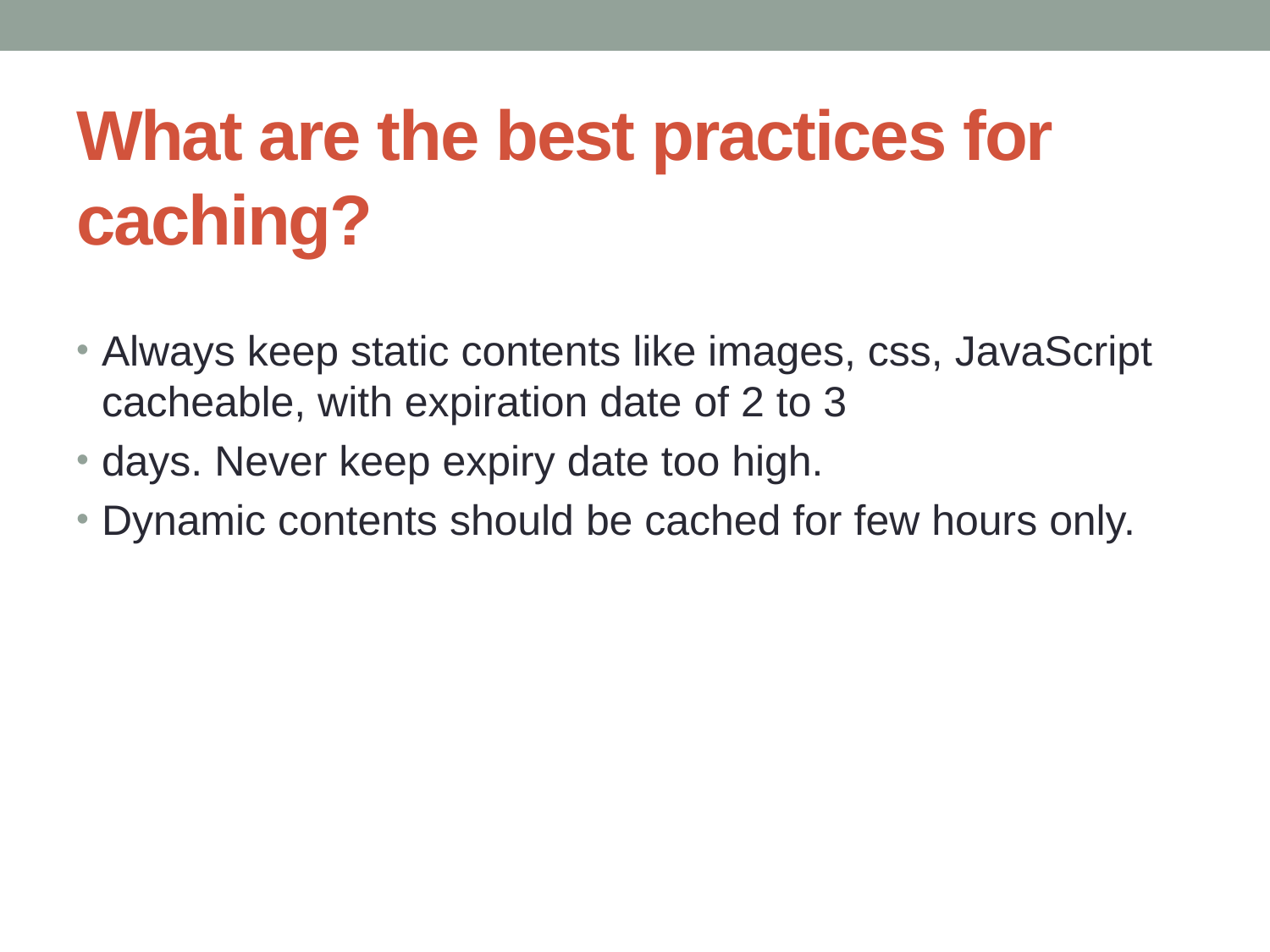

# What are the best practices for caching?
Always keep static contents like images, css, JavaScript cacheable, with expiration date of 2 to 3
days. Never keep expiry date too high.
Dynamic contents should be cached for few hours only.